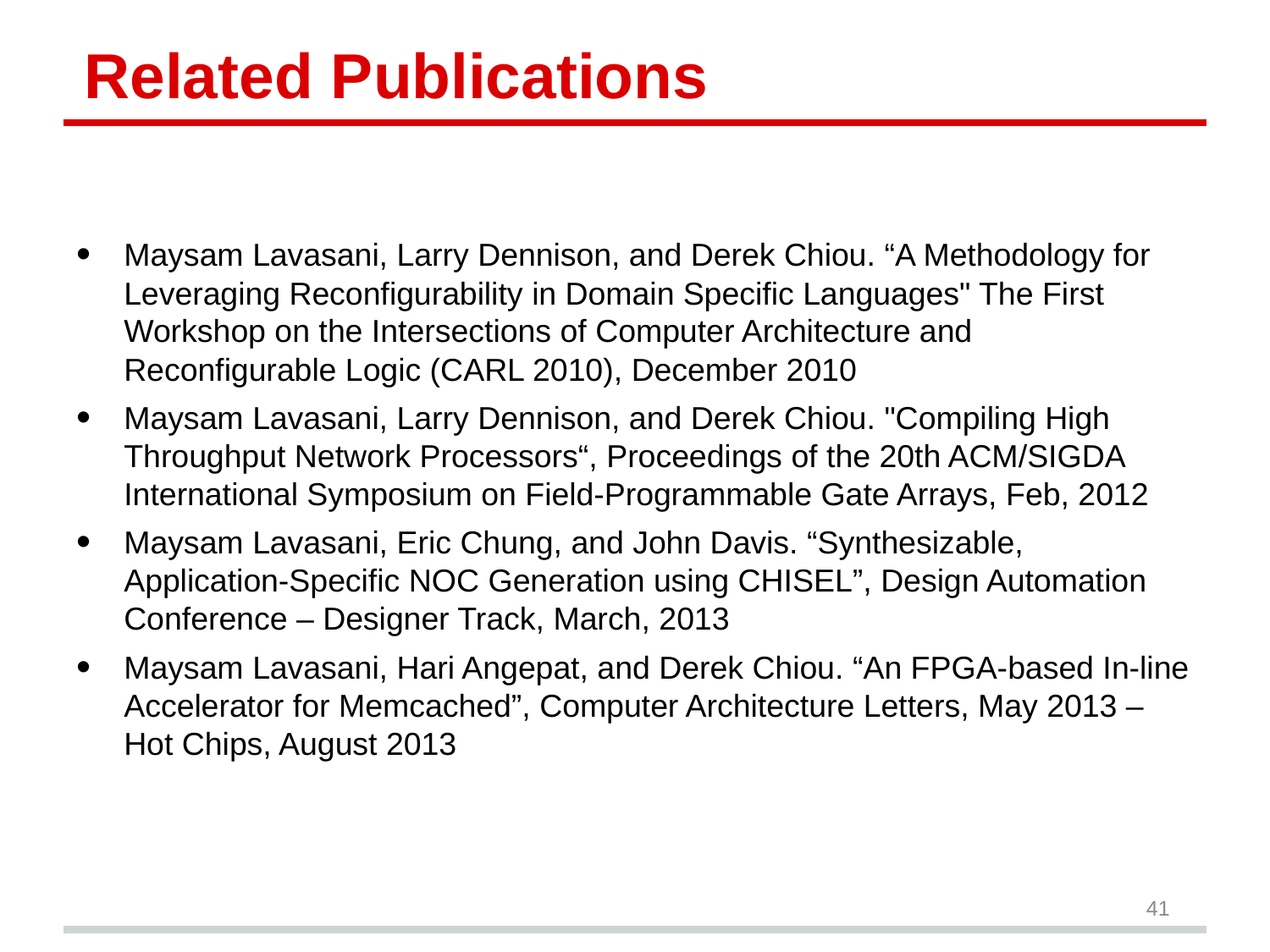

# Related Publications
Maysam Lavasani, Larry Dennison, and Derek Chiou. “A Methodology for Leveraging Reconfigurability in Domain Specific Languages" The First Workshop on the Intersections of Computer Architecture and Reconfigurable Logic (CARL 2010), December 2010
Maysam Lavasani, Larry Dennison, and Derek Chiou. "Compiling High Throughput Network Processors“, Proceedings of the 20th ACM/SIGDA International Symposium on Field-Programmable Gate Arrays, Feb, 2012
Maysam Lavasani, Eric Chung, and John Davis. “Synthesizable, Application-Specific NOC Generation using CHISEL”, Design Automation Conference – Designer Track, March, 2013
Maysam Lavasani, Hari Angepat, and Derek Chiou. “An FPGA-based In-line Accelerator for Memcached”, Computer Architecture Letters, May 2013 – Hot Chips, August 2013
41